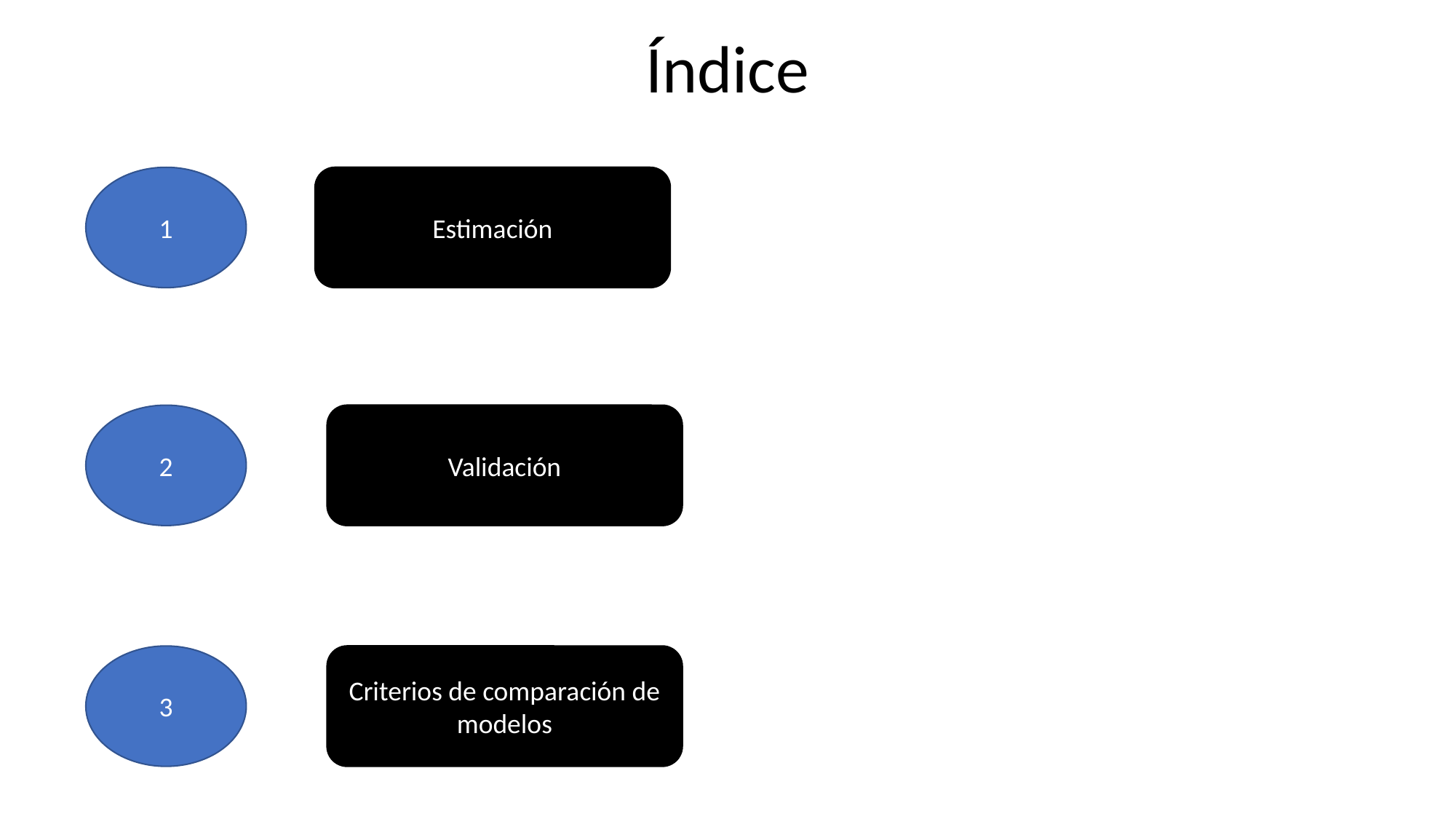

Índice
1
Estimación
2
Validación
3
Criterios de comparación de modelos